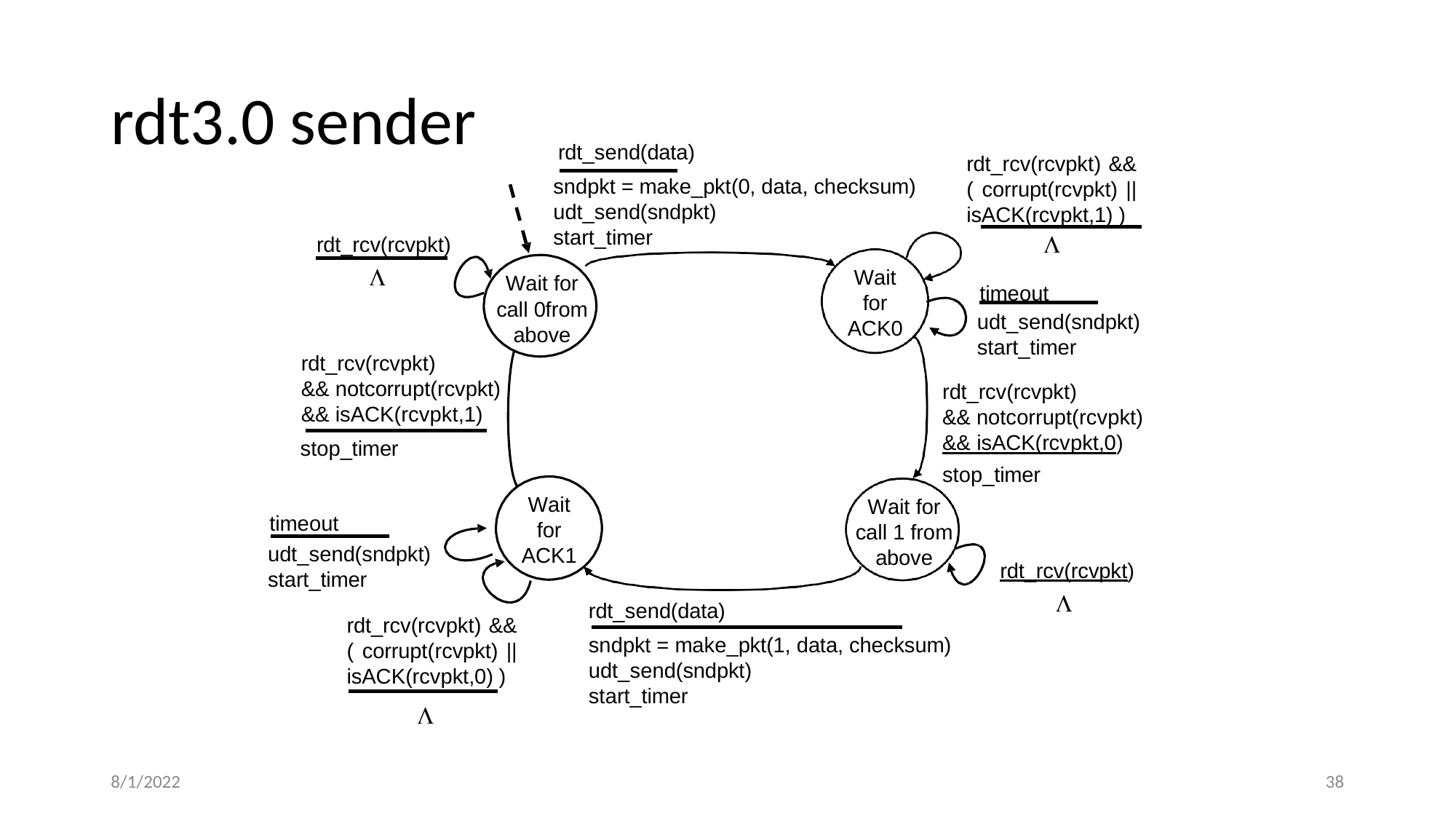

# rdt3.0 sender
rdt_send(data)
rdt_rcv(rcvpkt) && ( corrupt(rcvpkt) || isACK(rcvpkt,1) )

sndpkt = make_pkt(0, data, checksum) udt_send(sndpkt)
start_timer

Λ
rdt_rcv(rcvpkt)

Λ
Wait for ACK0
Wait for call 0from above
timeout

udt_send(sndpkt) start_timer

rdt_rcv(rcvpkt)
&& notcorrupt(rcvpkt)
&& isACK(rcvpkt,1)
rdt_rcv(rcvpkt)
&& notcorrupt(rcvpkt)
&& isACK(rcvpkt,0)
stop_timer

stop_timer

Wait for ACK1
Wait for call 1 from above
timeout

udt_send(sndpkt) start_timer

rdt_rcv(rcvpkt)
Λ

rdt_send(data)
rdt_rcv(rcvpkt) && ( corrupt(rcvpkt) || isACK(rcvpkt,0) )

sndpkt = make_pkt(1, data, checksum) udt_send(sndpkt)
start_timer

Λ
8/1/2022
38